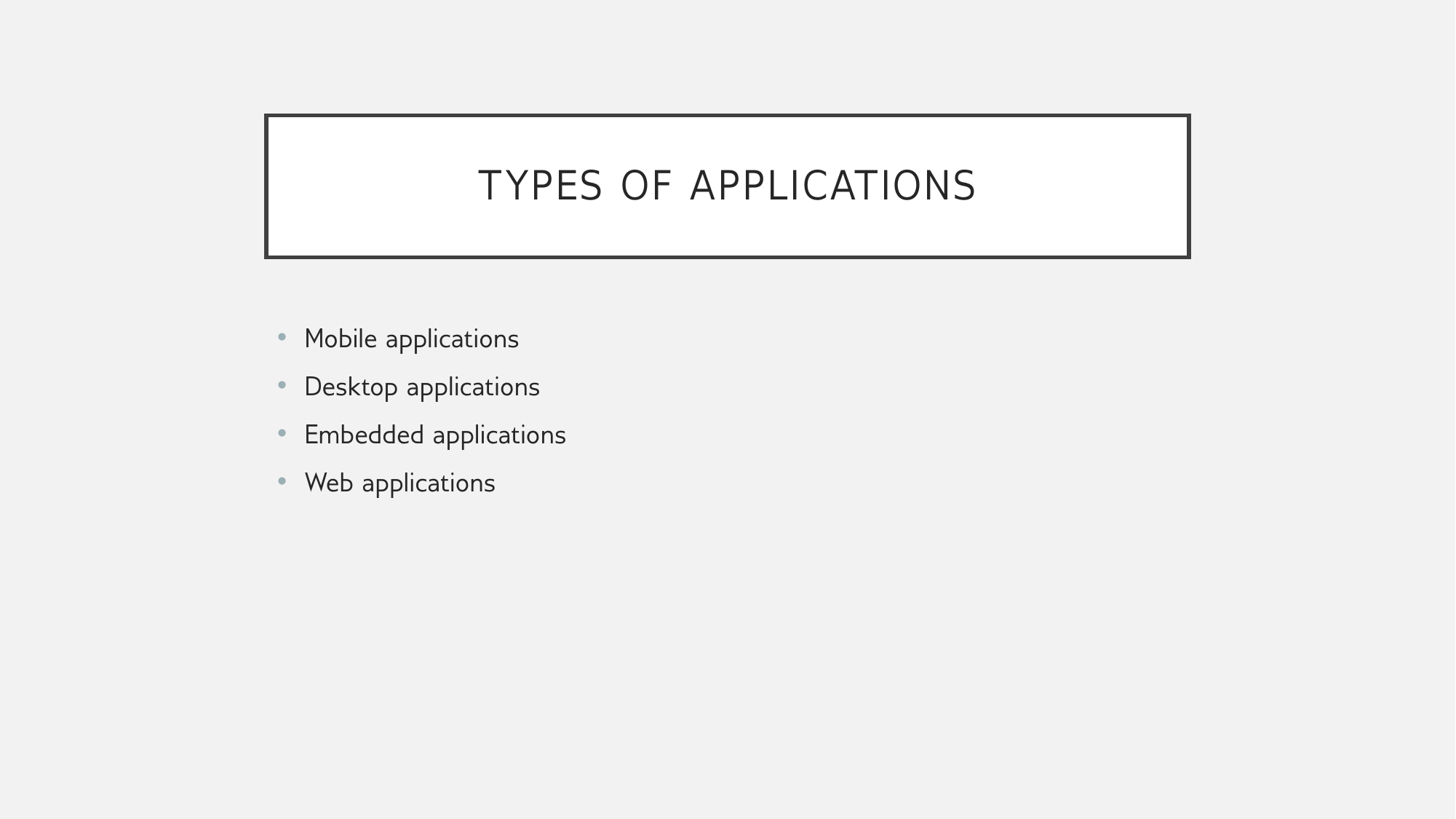

# Types of applications
Mobile applications
Desktop applications
Embedded applications
Web applications